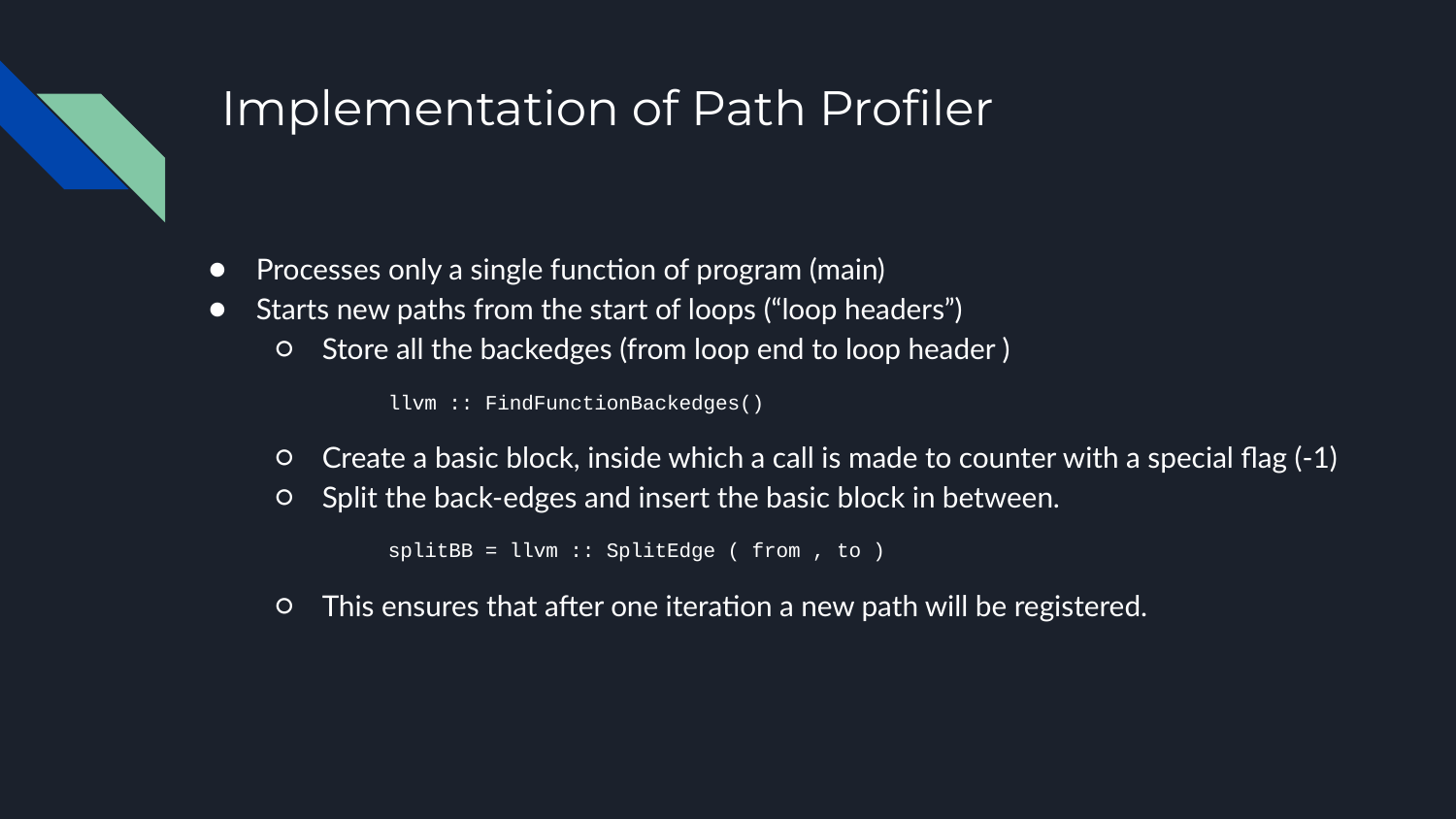

# Implementation of Path Profiler
Processes only a single function of program (main)
Starts new paths from the start of loops (“loop headers”)
Store all the backedges (from loop end to loop header )
llvm :: FindFunctionBackedges()
Create a basic block, inside which a call is made to counter with a special flag (-1)
Split the back-edges and insert the basic block in between.
splitBB = llvm :: SplitEdge ( from , to )
This ensures that after one iteration a new path will be registered.